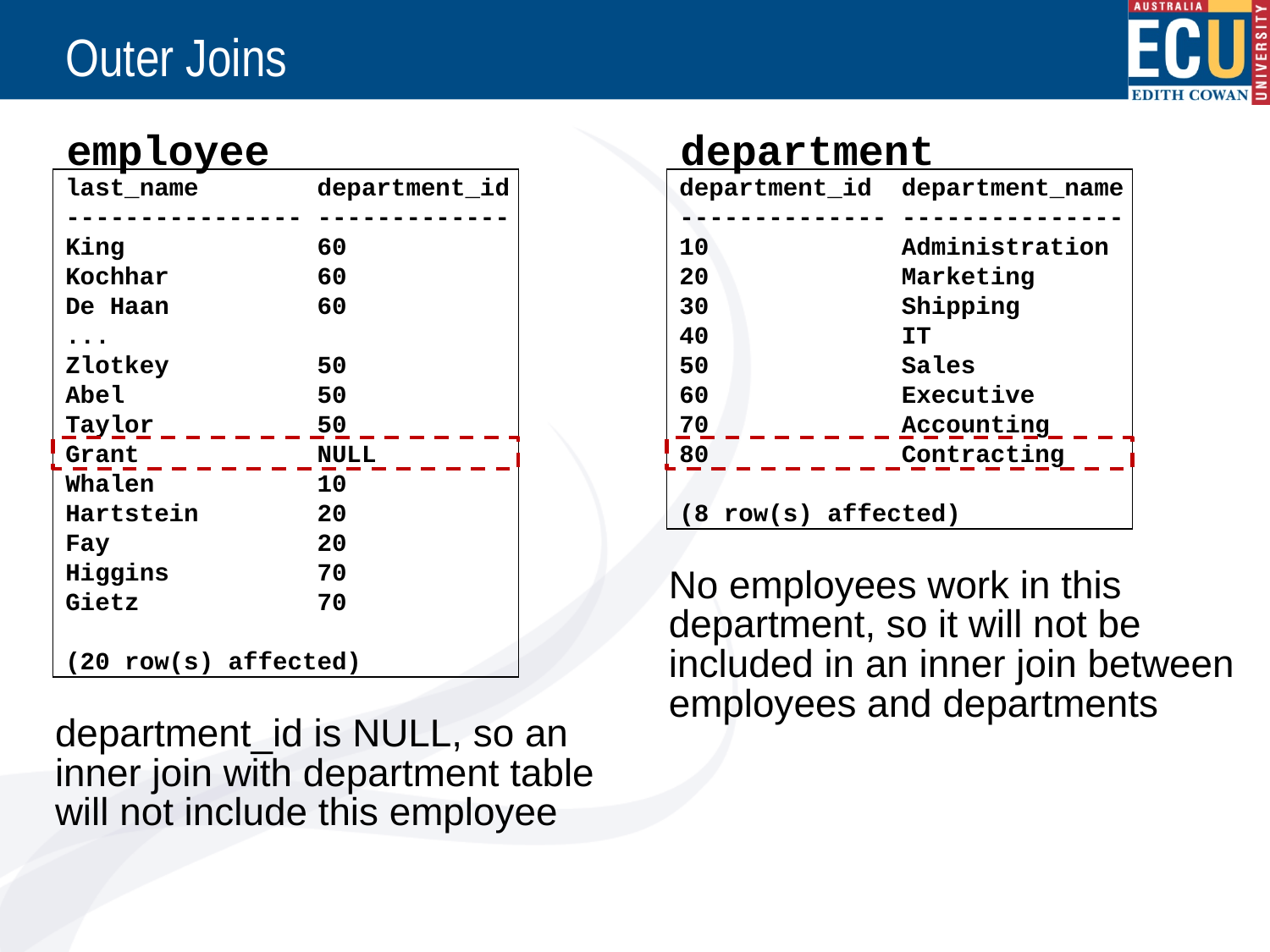

# Outer Joins
employee
department
last_name        department_id
---------------- -------------
King             60
Kochhar          60
De Haan          60
...
Zlotkey          50
Abel             50
Taylor           50
Grant            NULL
Whalen           10
Hartstein        20
Fay              20
Higgins          70
Gietz            70

(20 row(s) affected)
department_id  department_name
-------------- ---------------
10             Administration
20             Marketing
30             Shipping
40             IT
50             Sales
60             Executive
70             Accounting
80             Contracting

(8 row(s) affected)

No employees work in this department, so it will not be included in an inner join between employees and departments
department_id is NULL, so an inner join with department table will not include this employee